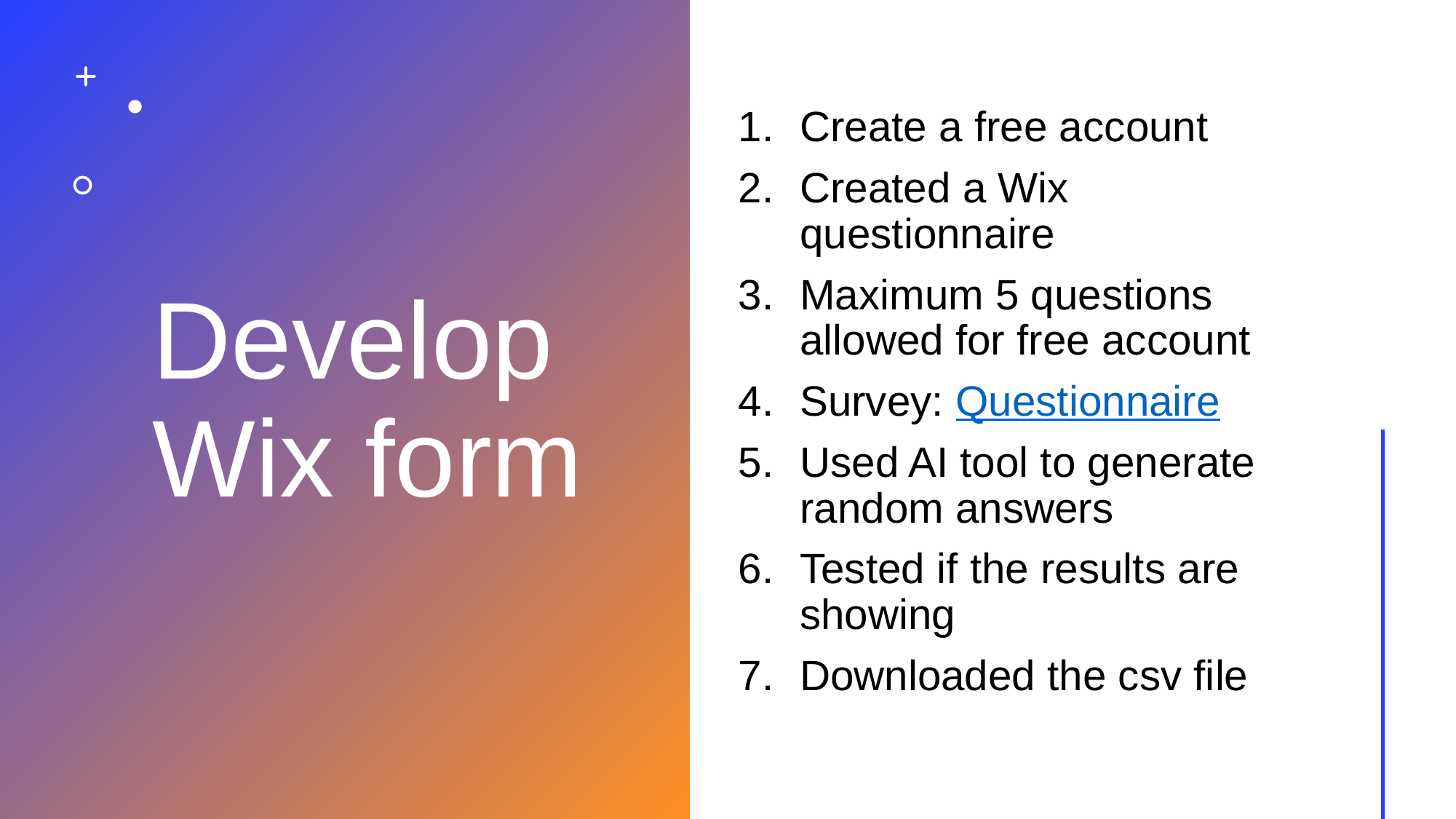

# Develop Wix form
Create a free account
Created a Wix questionnaire
Maximum 5 questions allowed for free account
Survey: Questionnaire
Used AI tool to generate random answers
Tested if the results are showing
Downloaded the csv file